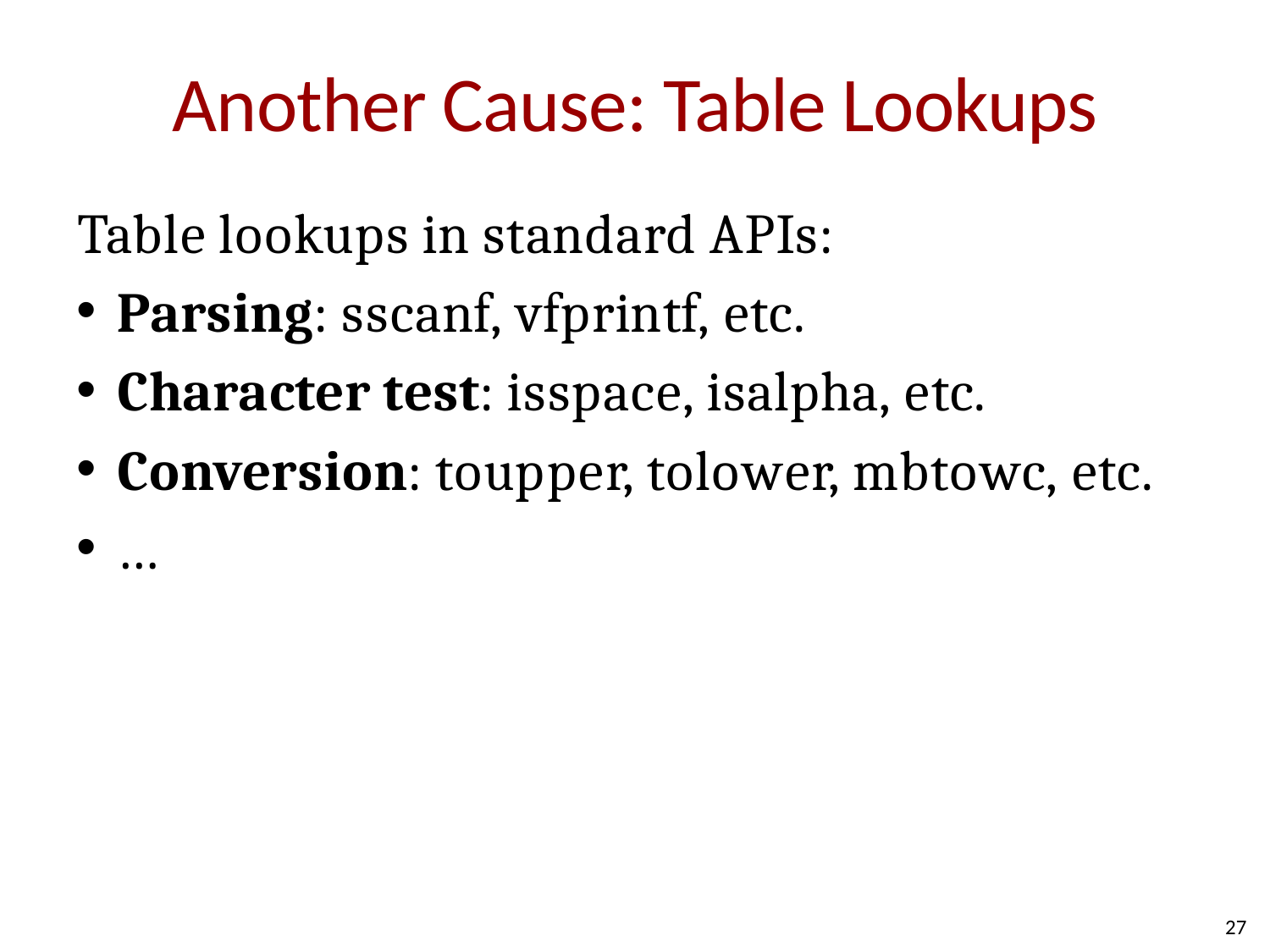

# Another Cause: Table Lookups
Table lookups in standard APIs:
Parsing: sscanf, vfprintf, etc.
Character test: isspace, isalpha, etc.
Conversion: toupper, tolower, mbtowc, etc.
…

27